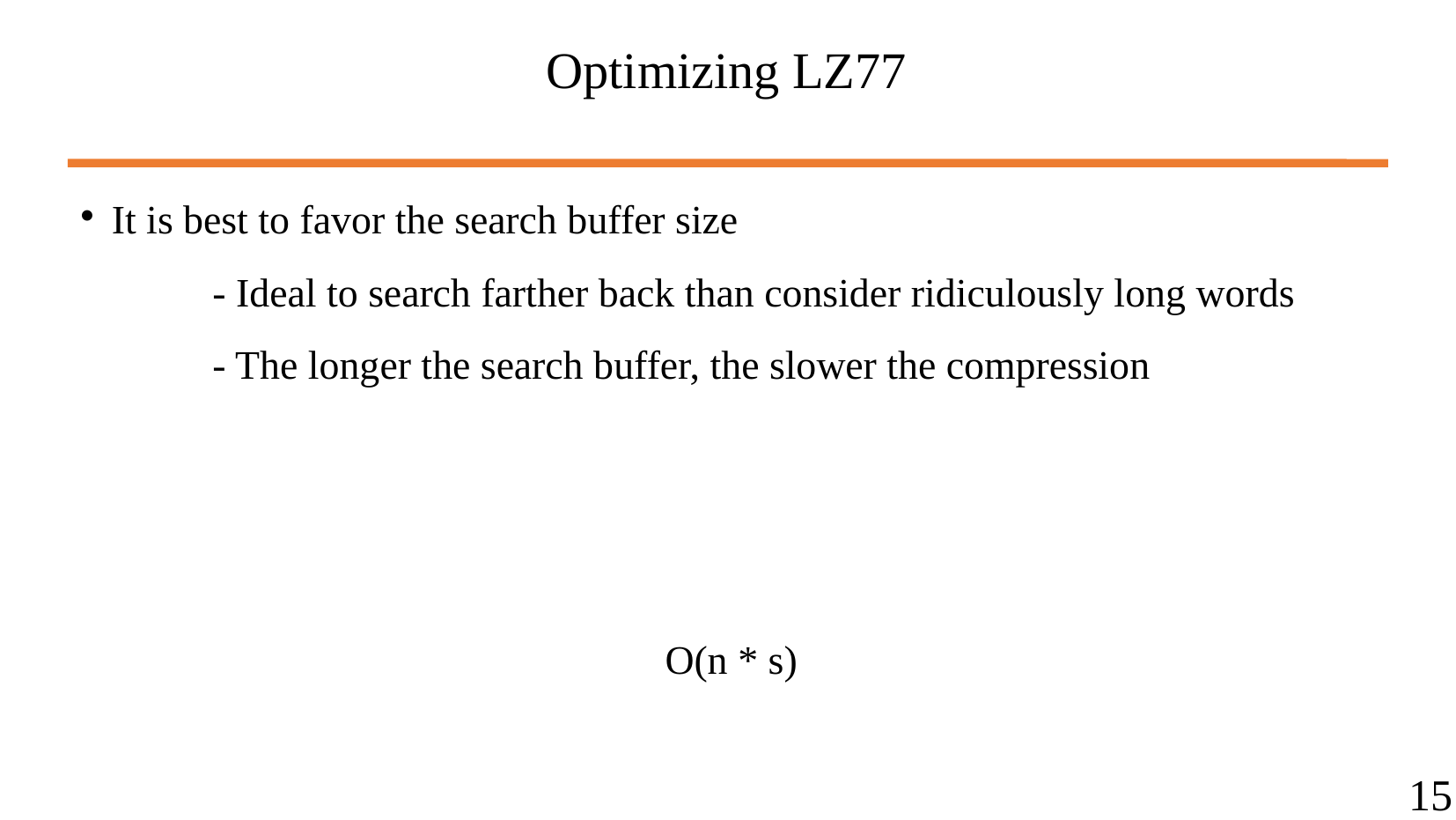

Optimizing LZ77

It is best to favor the search buffer size
	- Ideal to search farther back than consider ridiculously long words
	- The longer the search buffer, the slower the compression
O(n * s)
15